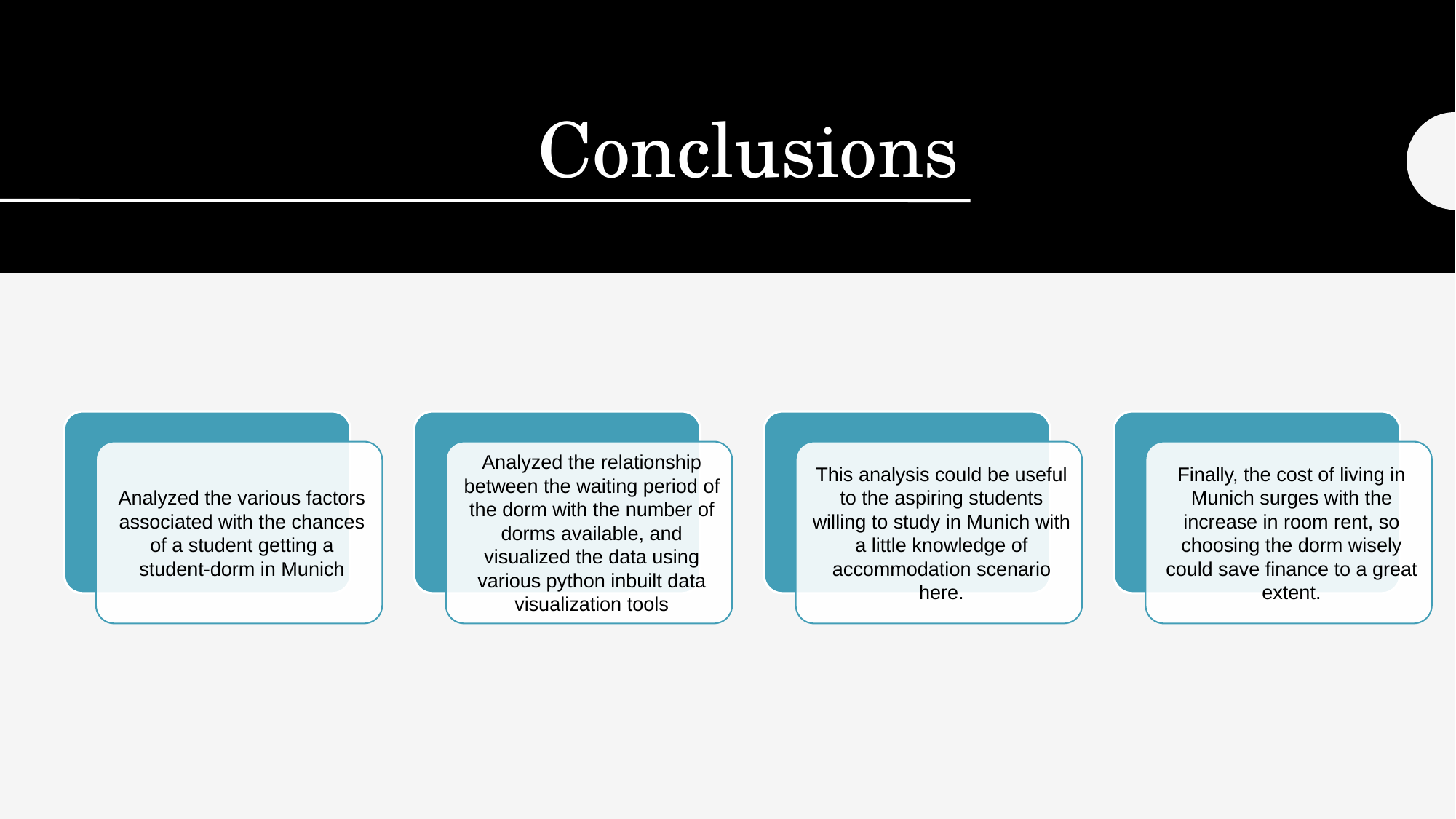

# Conclusions

Analyzed the various factors associated with the chances of a student getting a student-dorm in Munich
Analyzed the relationship between the waiting period of the dorm with the number of dorms available, and visualized the data using various python inbuilt data visualization tools
This analysis could be useful to the aspiring students willing to study in Munich with a little knowledge of accommodation scenario here.
Finally, the cost of living in Munich surges with the increase in room rent, so choosing the dorm wisely could save finance to a great extent.